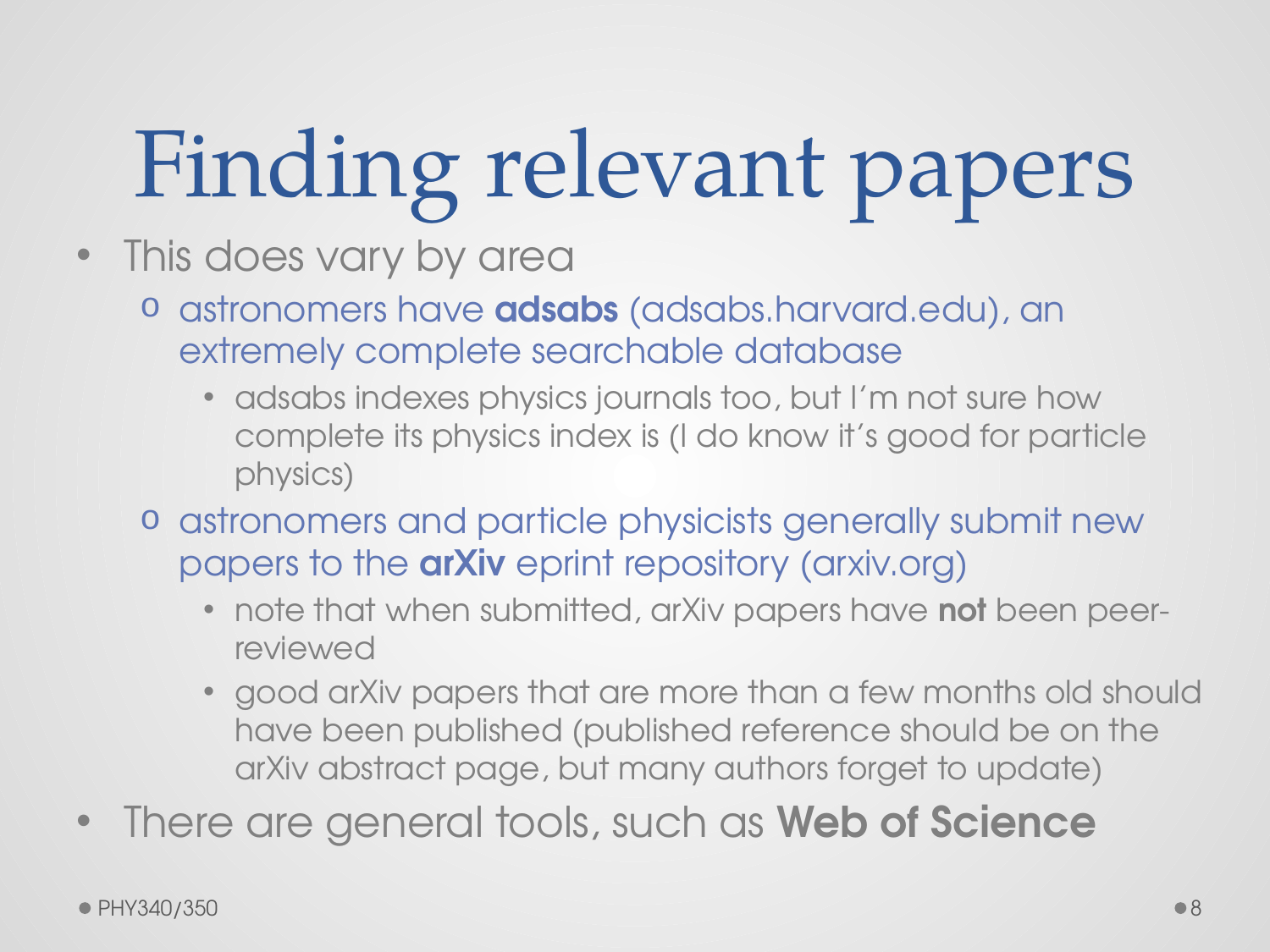

# Finding relevant papers
This does vary by area
astronomers have adsabs (adsabs.harvard.edu), an extremely complete searchable database
adsabs indexes physics journals too, but I’m not sure how complete its physics index is (I do know it’s good for particle physics)
astronomers and particle physicists generally submit new papers to the arXiv eprint repository (arxiv.org)
note that when submitted, arXiv papers have not been peer-reviewed
good arXiv papers that are more than a few months old should have been published (published reference should be on the arXiv abstract page, but many authors forget to update)
There are general tools, such as Web of Science
PHY340/350
8